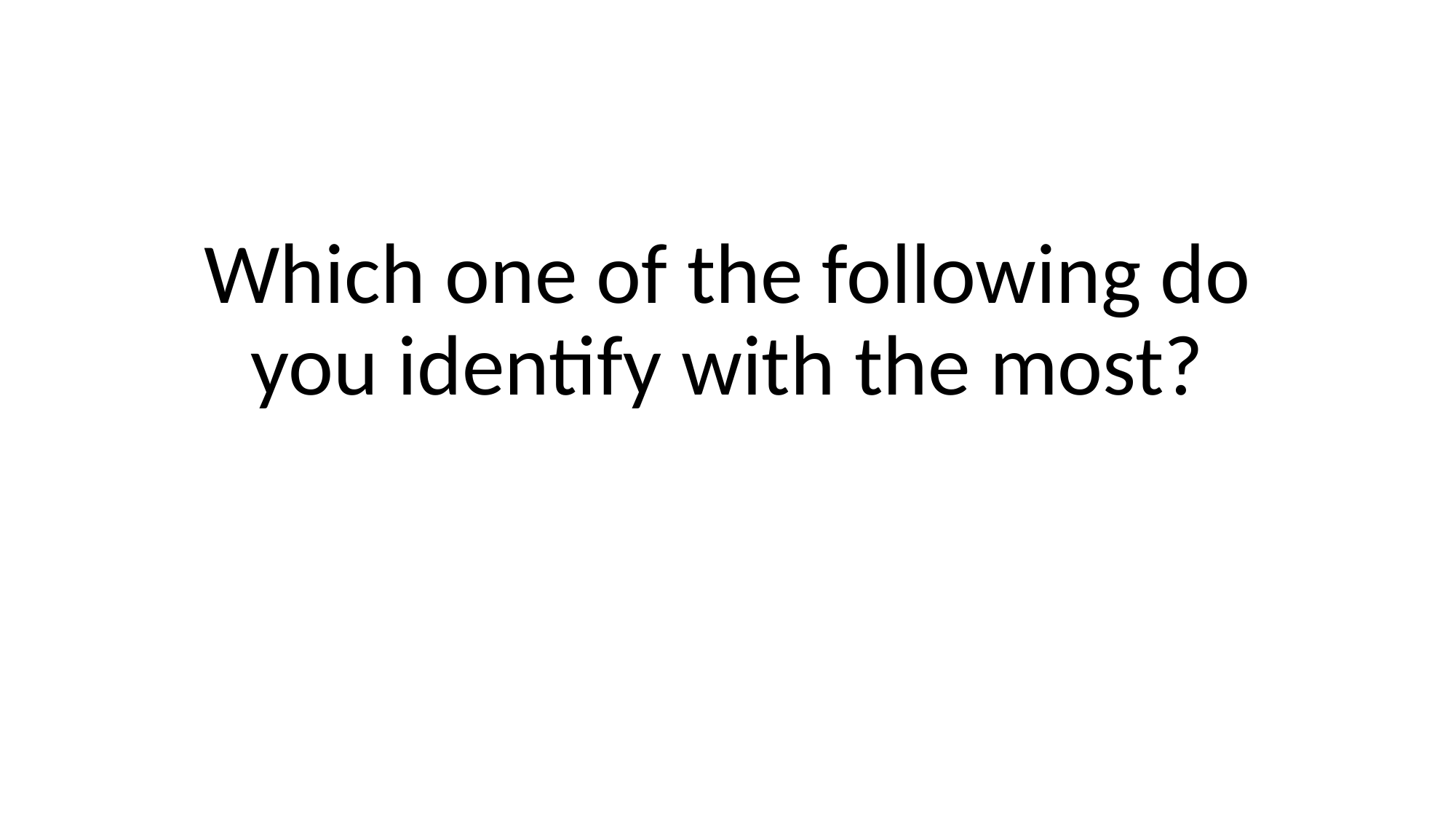

# Which one of the following do you identify with the most?